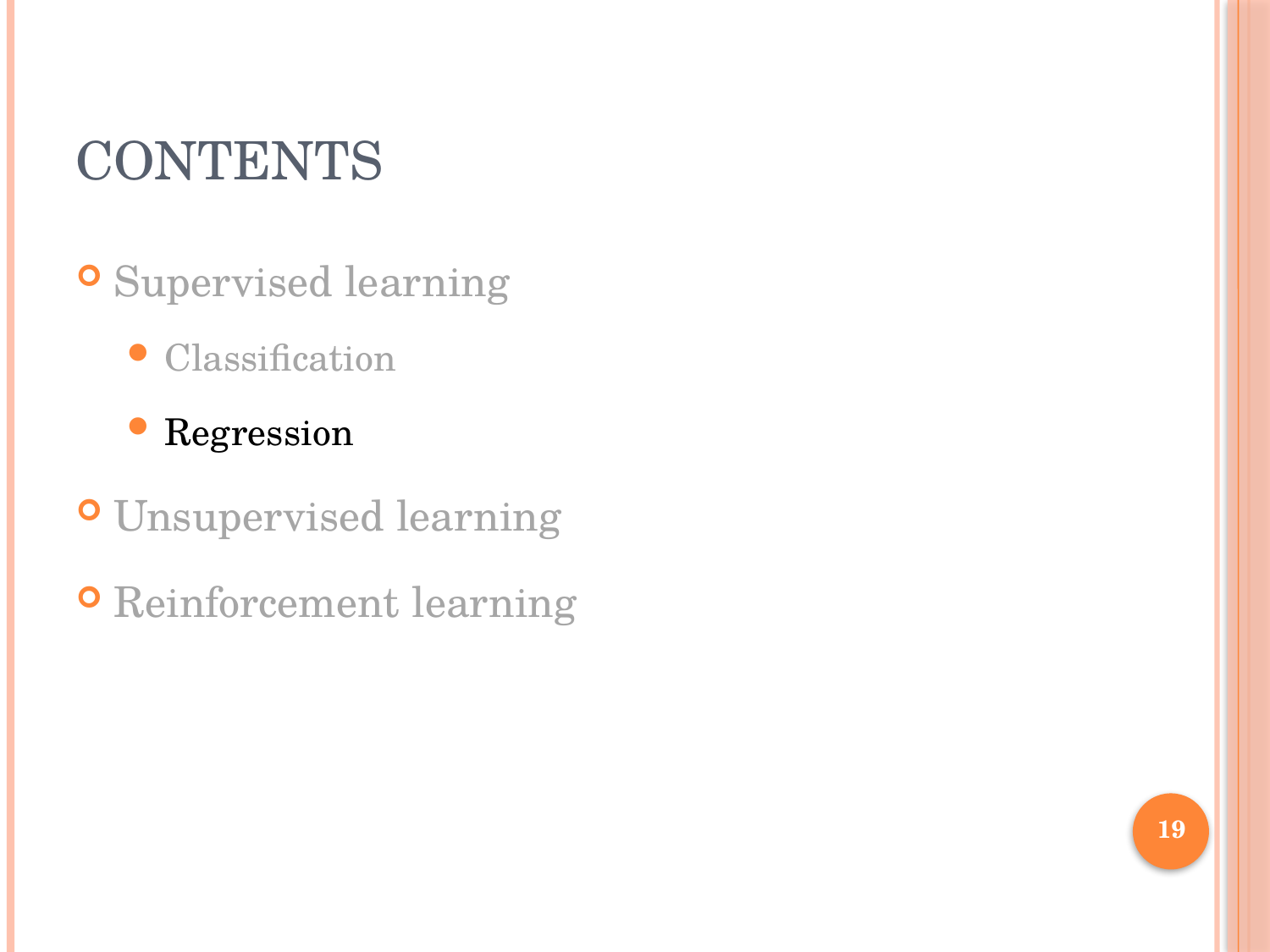

# Contents
Supervised learning
Classification
Regression
Unsupervised learning
Reinforcement learning
19